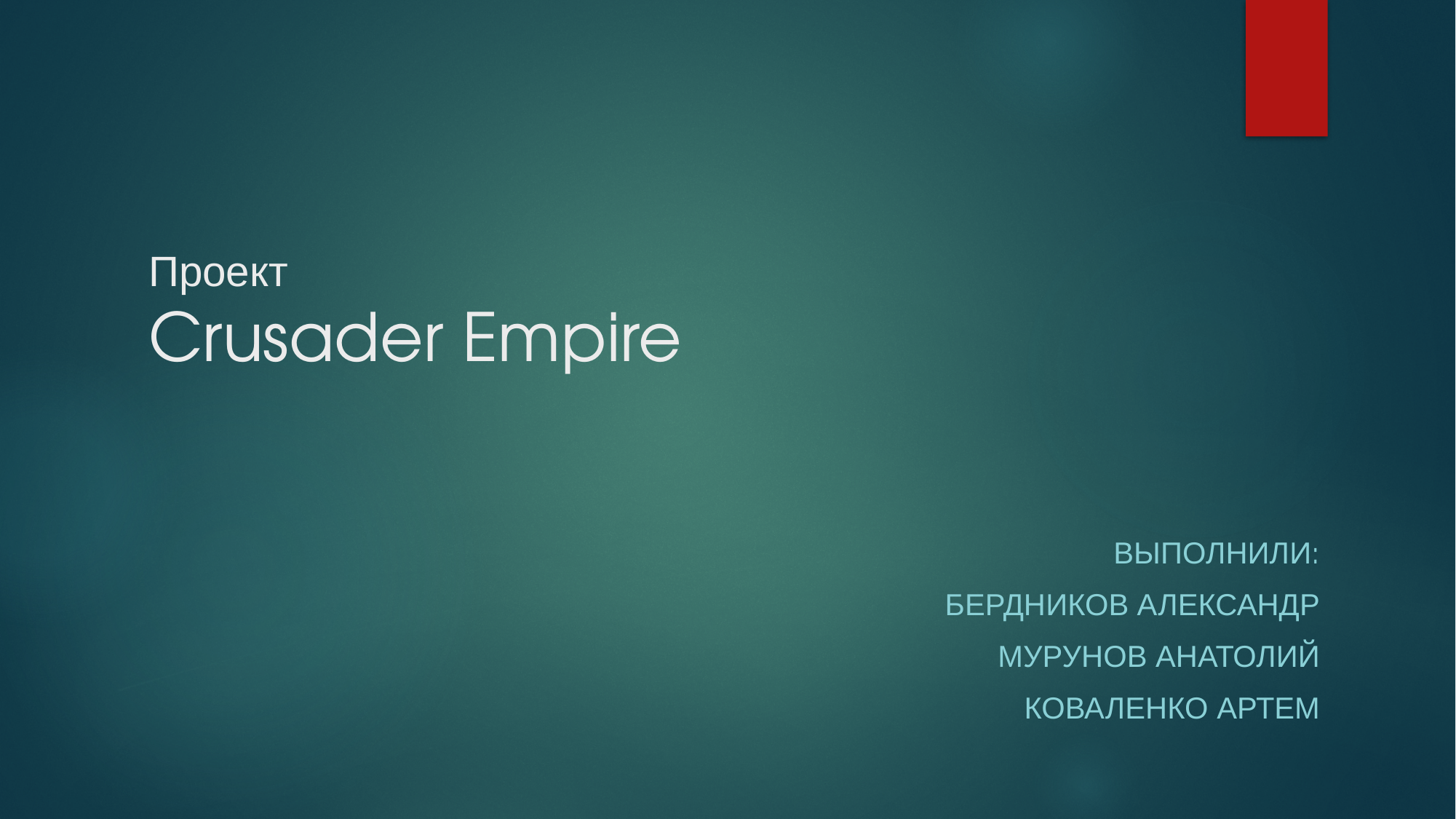

# Проект Crusader Empire
Выполнили:
Бердников александр
Мурунов анатолий
Коваленко артем